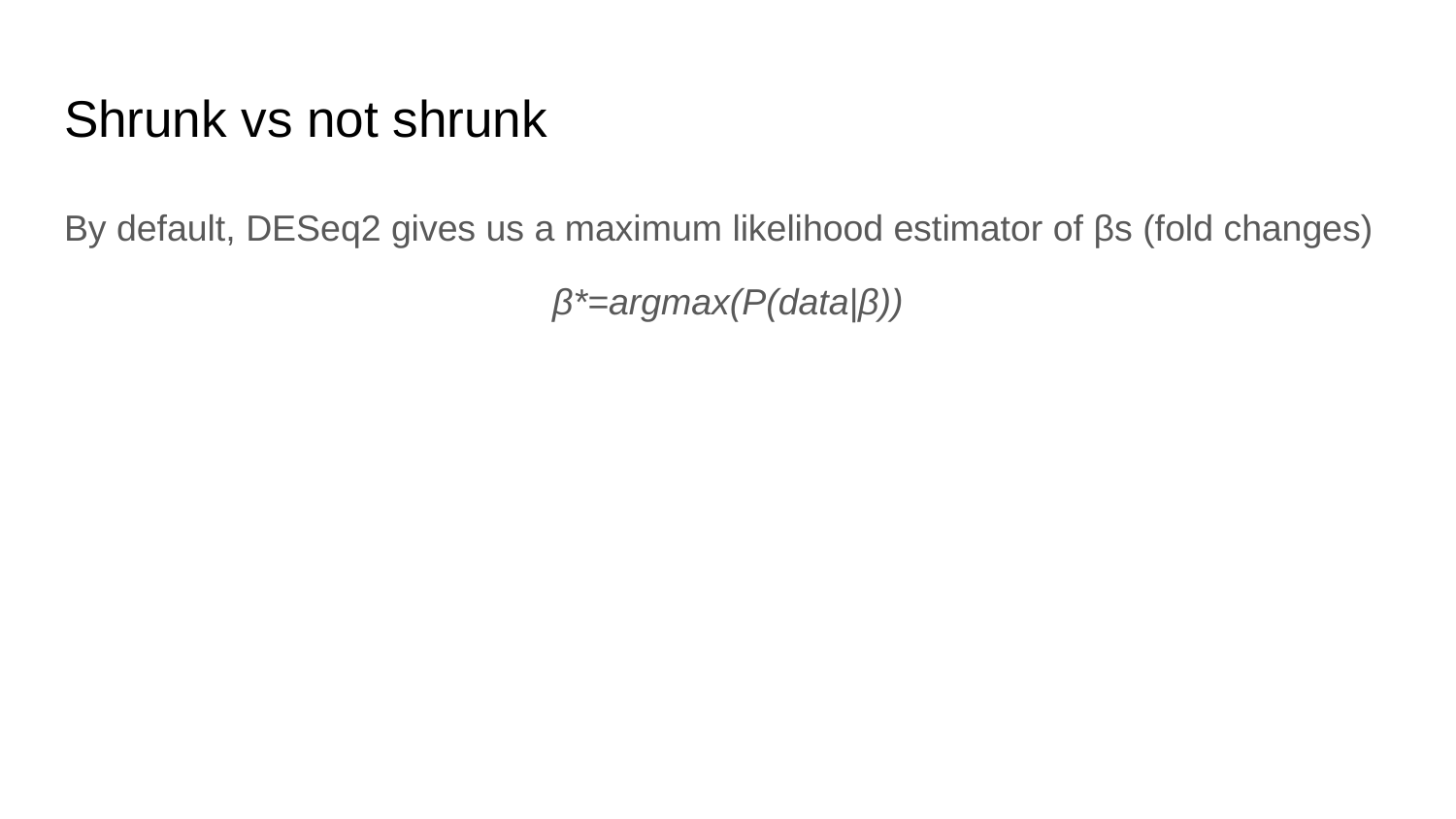

# Shrunk vs not shrunk
By default, DESeq2 gives us a maximum likelihood estimator of βs (fold changes)
β*=argmax(P(data|β))